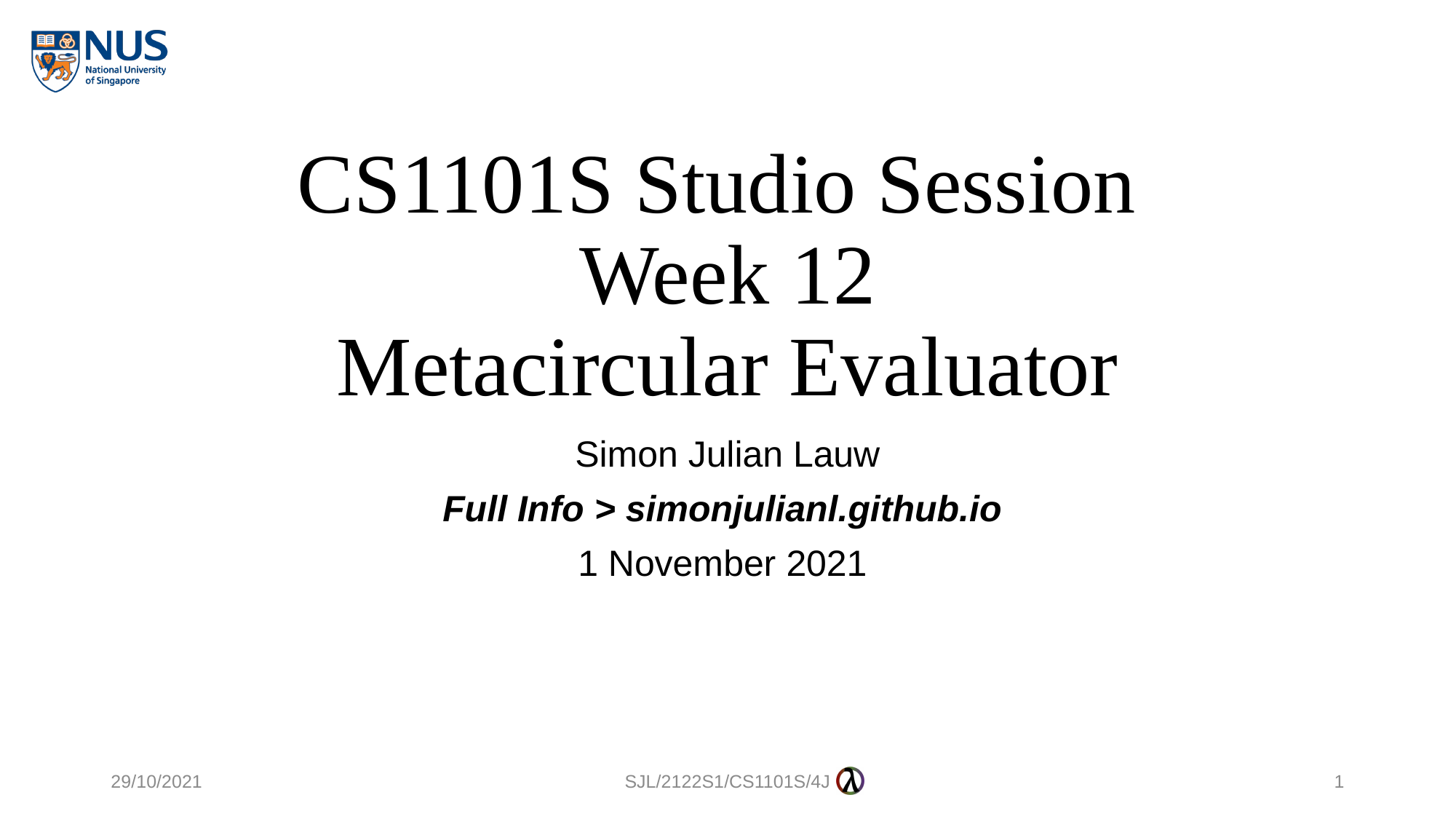

# CS1101S Studio Session Week 12 Metacircular Evaluator
Simon Julian Lauw
Full Info > simonjulianl.github.io
1 November 2021

29/10/2021
SJL/2122S1/CS1101S/4J
1